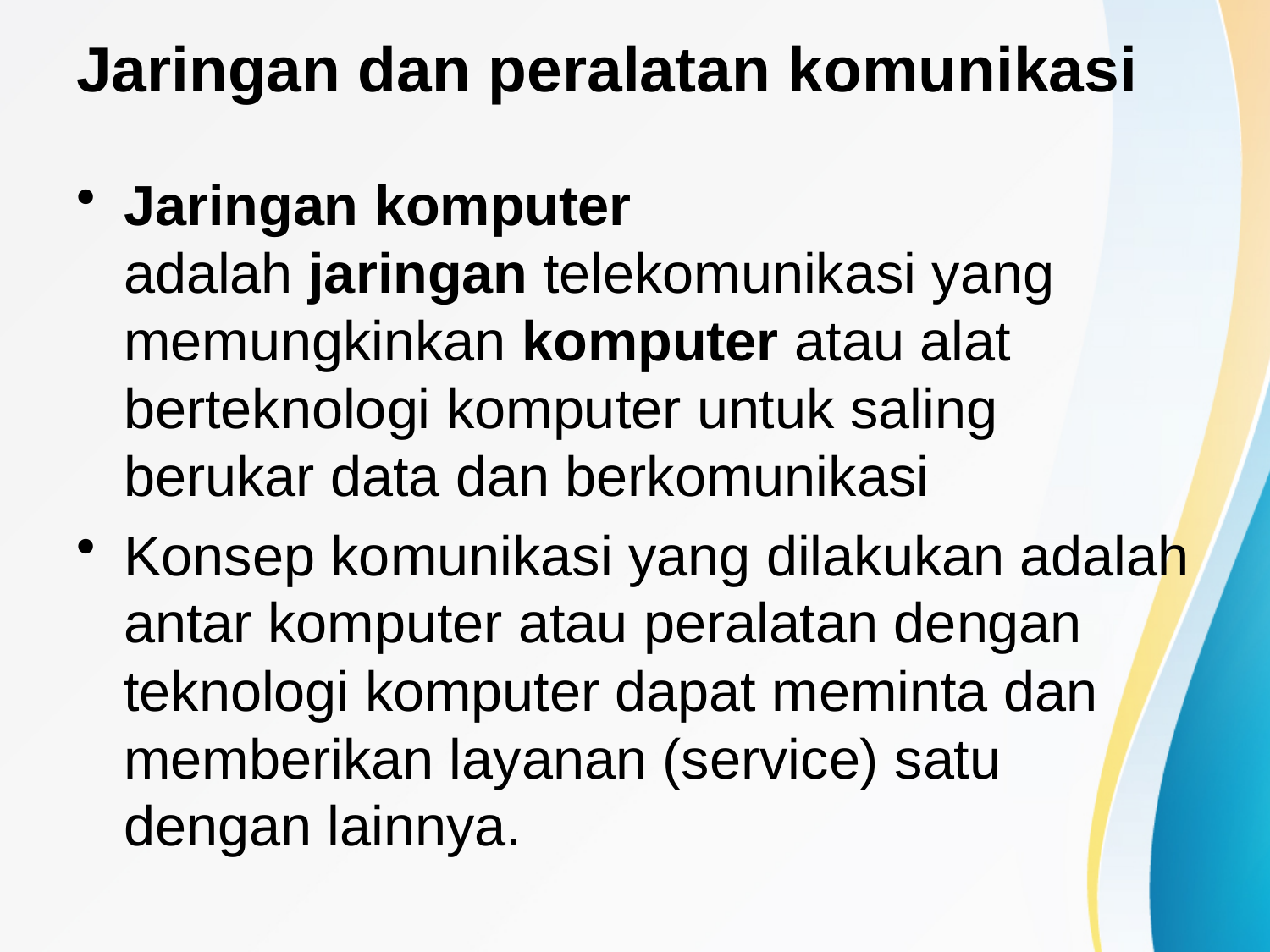

# Jaringan dan peralatan komunikasi
Jaringan komputer adalah jaringan telekomunikasi yang memungkinkan komputer atau alat berteknologi komputer untuk saling berukar data dan berkomunikasi
Konsep komunikasi yang dilakukan adalah antar komputer atau peralatan dengan teknologi komputer dapat meminta dan memberikan layanan (service) satu dengan lainnya.